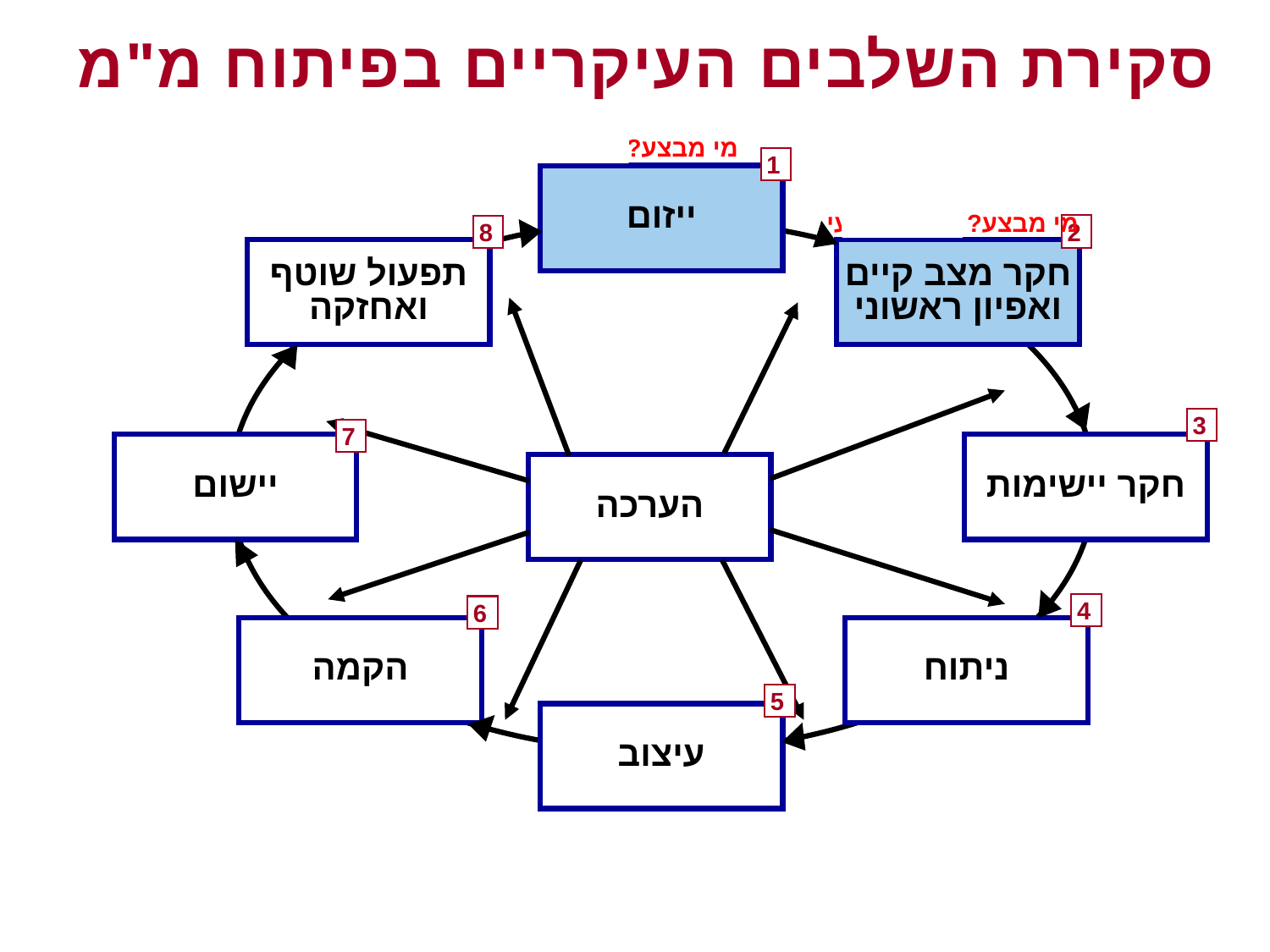

סקירת השלבים העיקריים בפיתוח מ"מ

מי מבצע? לקוח
1
ייזום

תפעול שוטף ואחזקה
חקר מצב קיים ואפיון ראשוני

יישום
חקר יישימות

הקמה
ניתוח
עיצוב

2
8
3
7
4
6
5

מי מבצע? צוות מקצועי

הערכה